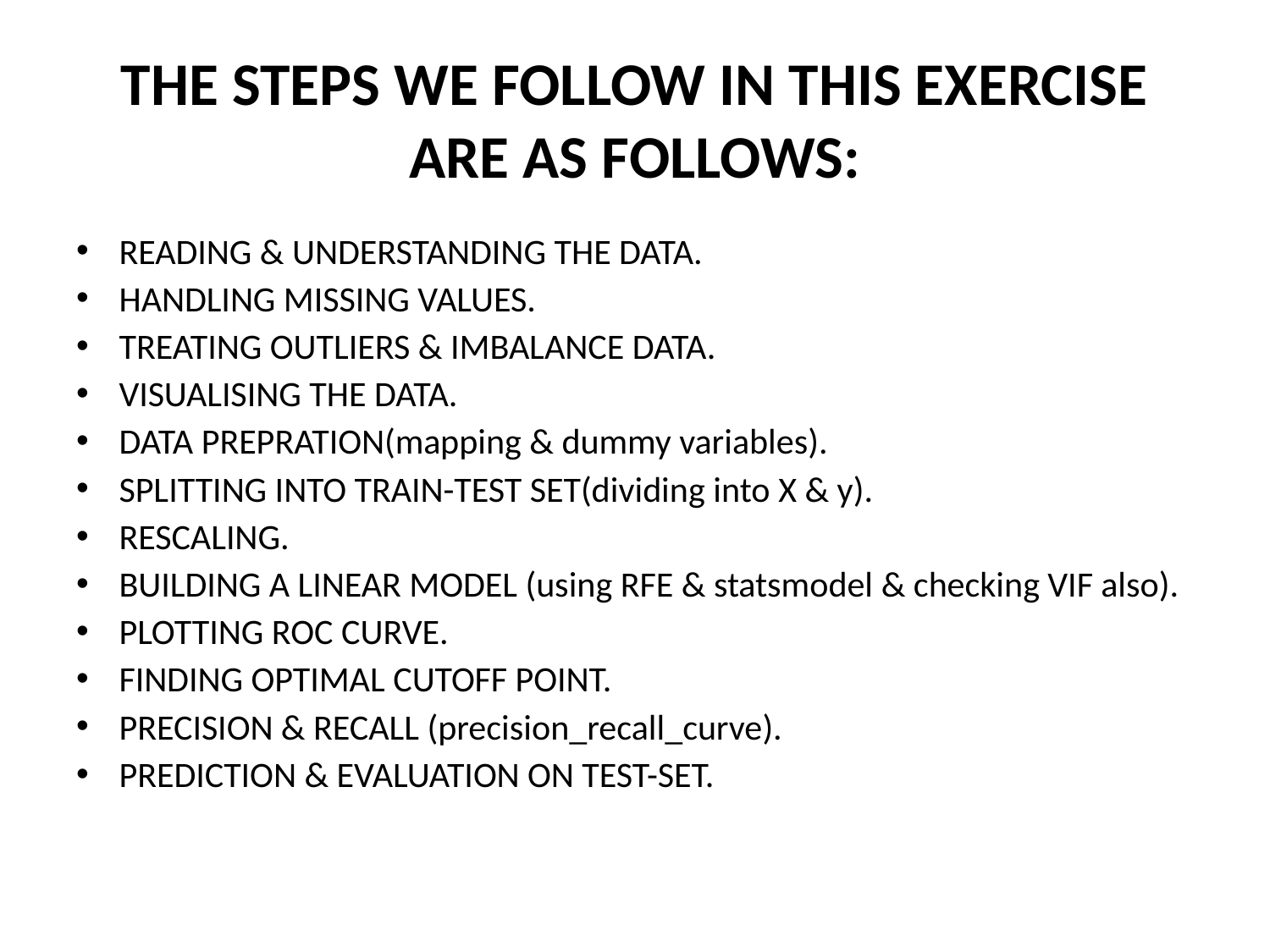

# THE STEPS WE FOLLOW IN THIS EXERCISE ARE AS FOLLOWS:
READING & UNDERSTANDING THE DATA.
HANDLING MISSING VALUES.
TREATING OUTLIERS & IMBALANCE DATA.
VISUALISING THE DATA.
DATA PREPRATION(mapping & dummy variables).
SPLITTING INTO TRAIN-TEST SET(dividing into X & y).
RESCALING.
BUILDING A LINEAR MODEL (using RFE & statsmodel & checking VIF also).
PLOTTING ROC CURVE.
FINDING OPTIMAL CUTOFF POINT.
PRECISION & RECALL (precision_recall_curve).
PREDICTION & EVALUATION ON TEST-SET.